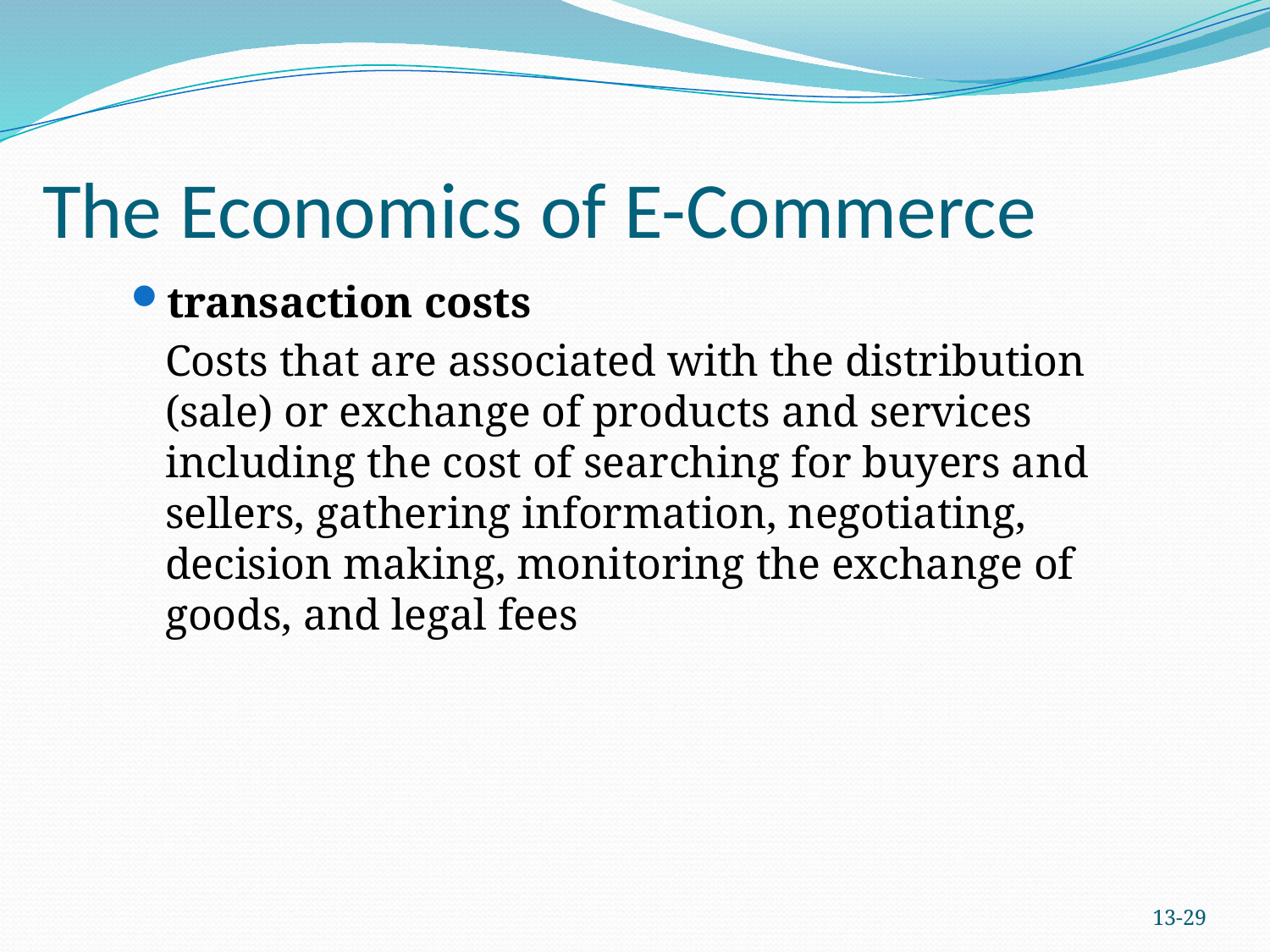

# The Economics of E-Commerce
transaction costs
	Costs that are associated with the distribution (sale) or exchange of products and services including the cost of searching for buyers and sellers, gathering information, negotiating, decision making, monitoring the exchange of goods, and legal fees
13-29